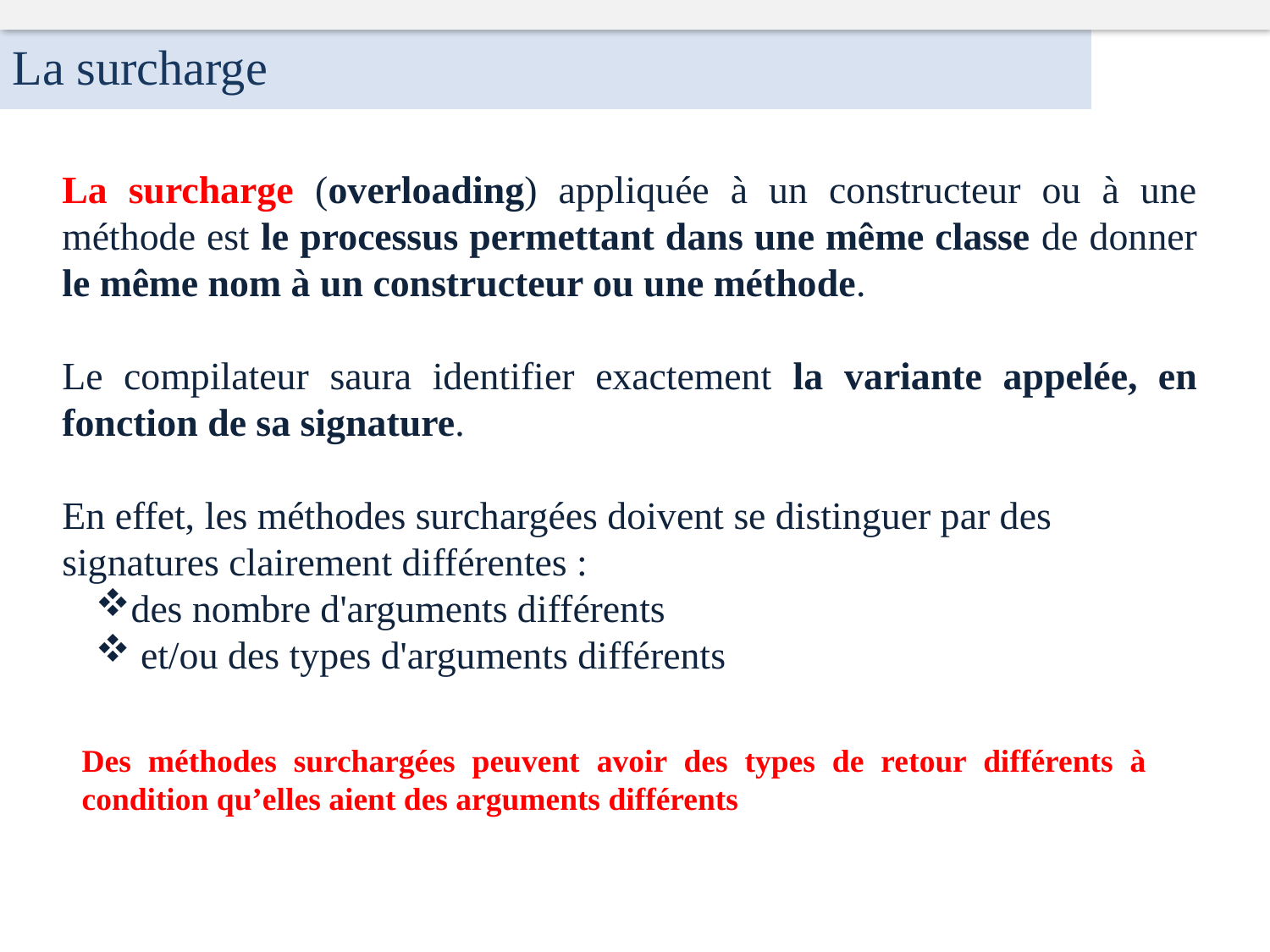

La surcharge
La surcharge (overloading) appliquée à un constructeur ou à une méthode est le processus permettant dans une même classe de donner le même nom à un constructeur ou une méthode.

Le compilateur saura identifier exactement la variante appelée, en fonction de sa signature.

En effet, les méthodes surchargées doivent se distinguer par des signatures clairement différentes :
des nombre d'arguments différents
 et/ou des types d'arguments différents
Des méthodes surchargées peuvent avoir des types de retour différents à condition qu’elles aient des arguments différents